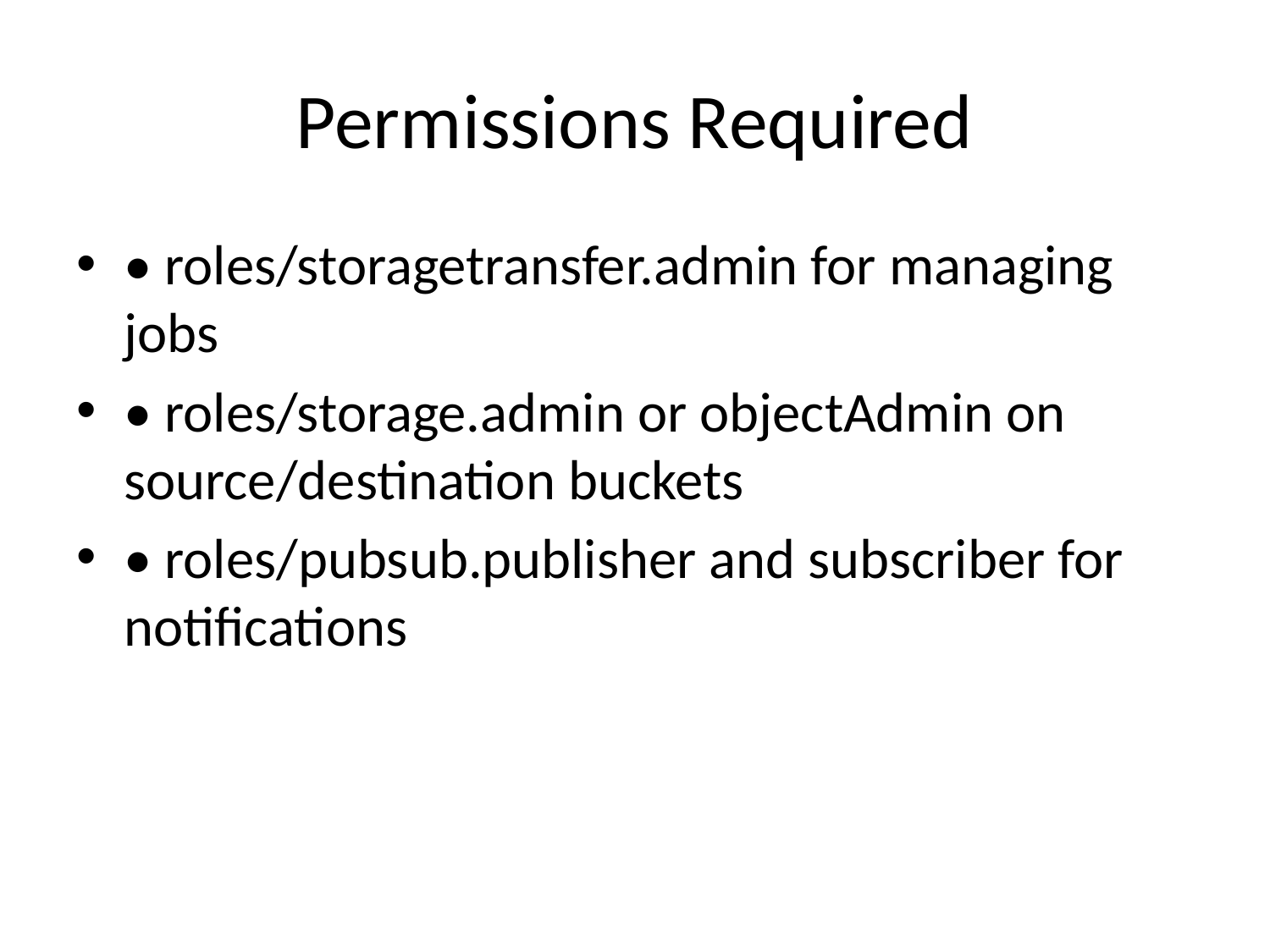

# Permissions Required
• roles/storagetransfer.admin for managing jobs
• roles/storage.admin or objectAdmin on source/destination buckets
• roles/pubsub.publisher and subscriber for notifications